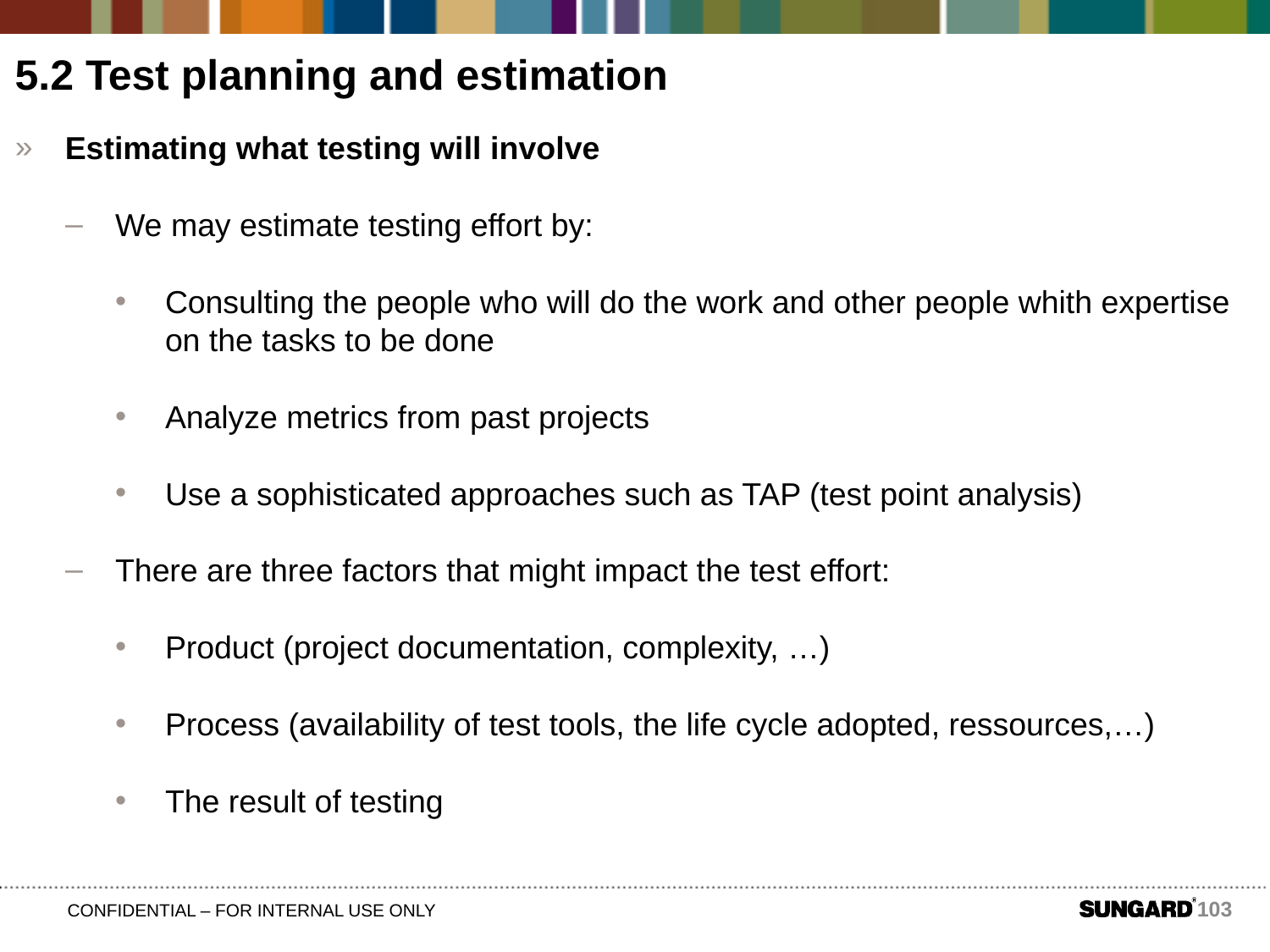

5.2 Test planning and estimation
Estimating what testing will involve
We may estimate testing effort by:
Consulting the people who will do the work and other people whith expertise on the tasks to be done
Analyze metrics from past projects
Use a sophisticated approaches such as TAP (test point analysis)
There are three factors that might impact the test effort:
Product (project documentation, complexity, …)
Process (availability of test tools, the life cycle adopted, ressources,…)
The result of testing

103